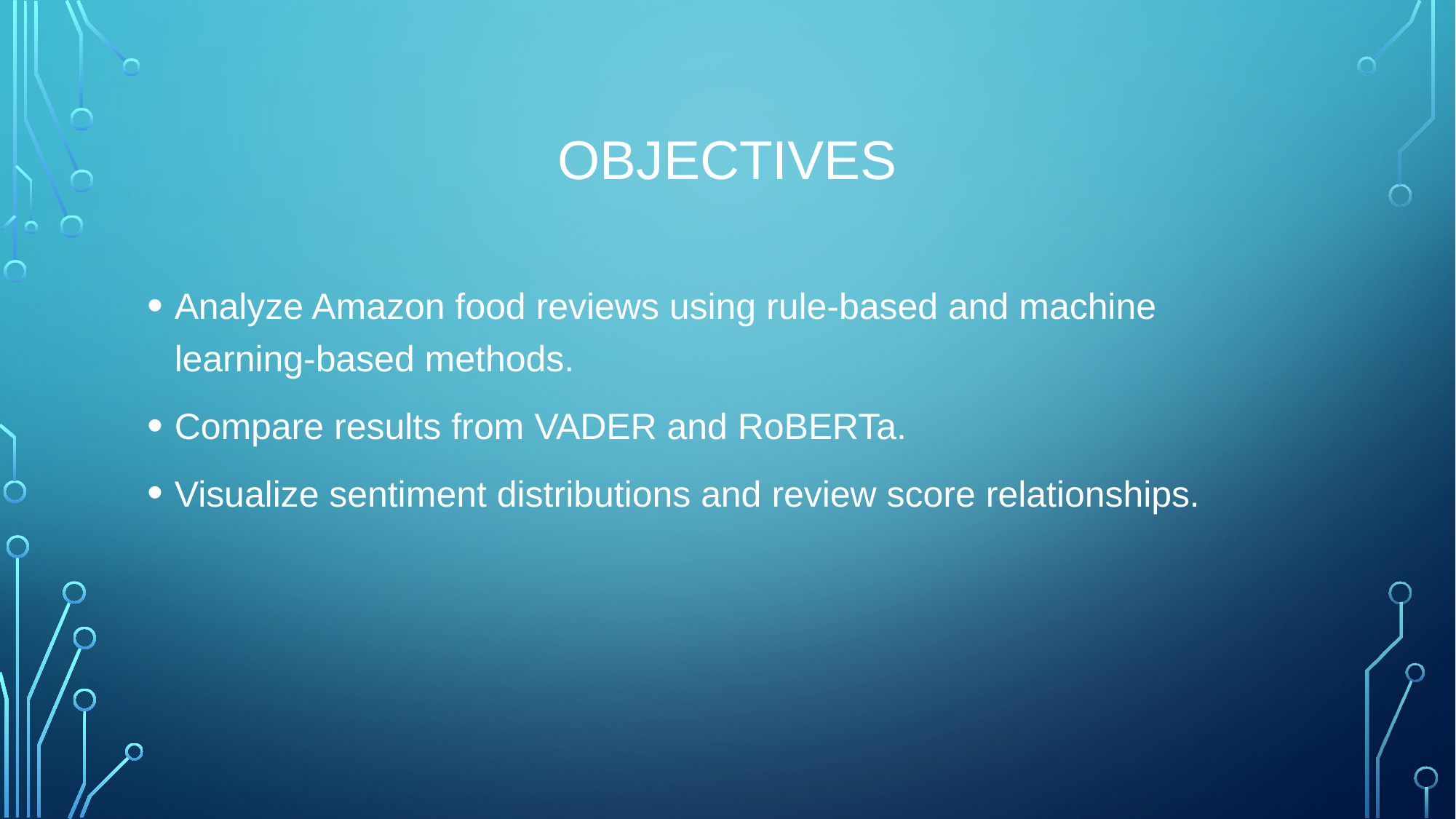

# OBJECTIVES
Analyze Amazon food reviews using rule-based and machine learning-based methods.
Compare results from VADER and RoBERTa.
Visualize sentiment distributions and review score relationships.